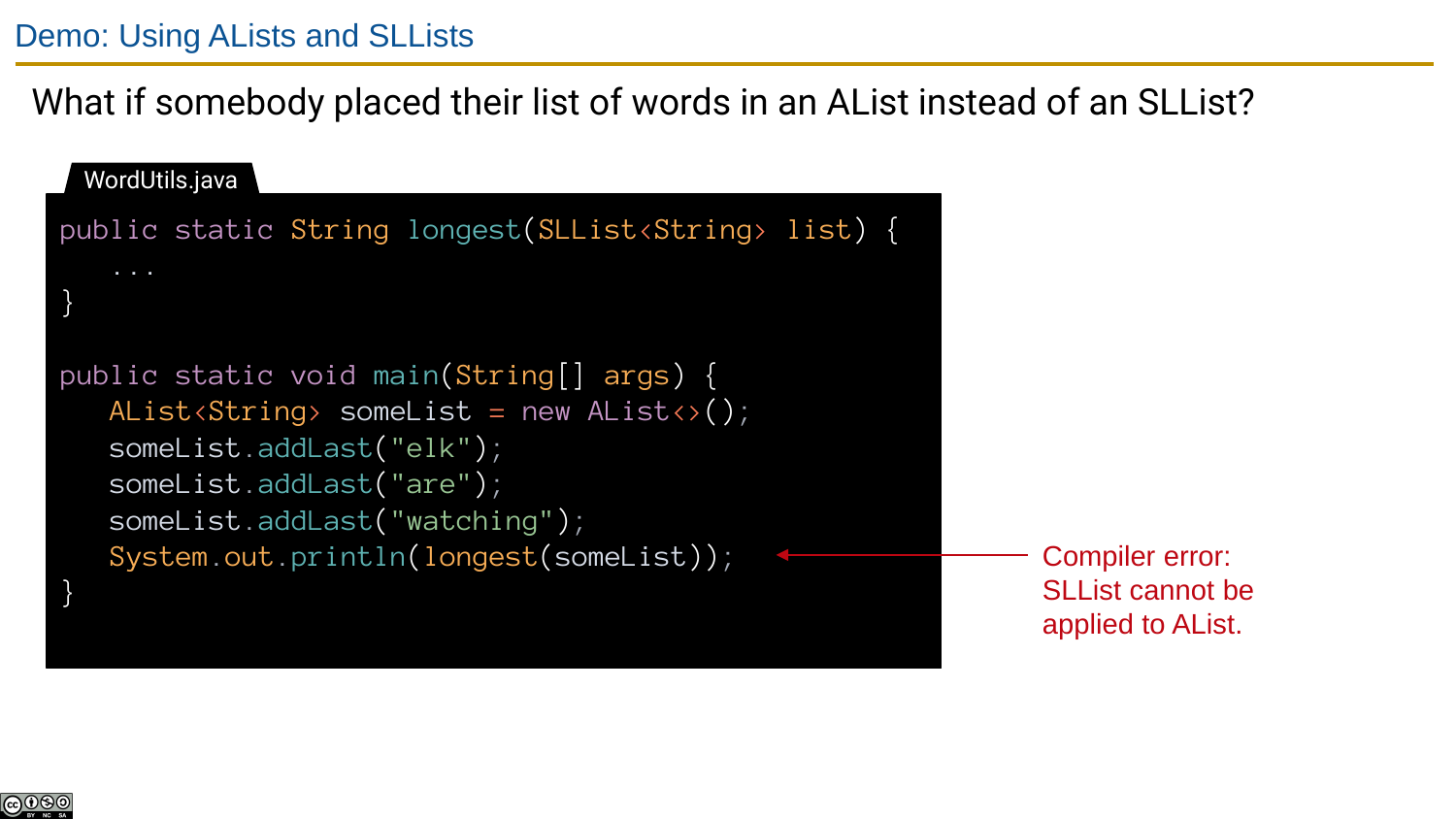

# Demo: Using ALists and SLLists
What if somebody placed their list of words in an AList instead of an SLList?
WordUtils.java
public static String longest(SLList<String> list) {
   ...
}

public static void main(String[] args) {
   AList<String> someList = new AList<>();
   someList.addLast("elk");
   someList.addLast("are");
   someList.addLast("watching");
   System.out.println(longest(someList));
}
Compiler error:
SLList cannot be applied to AList.